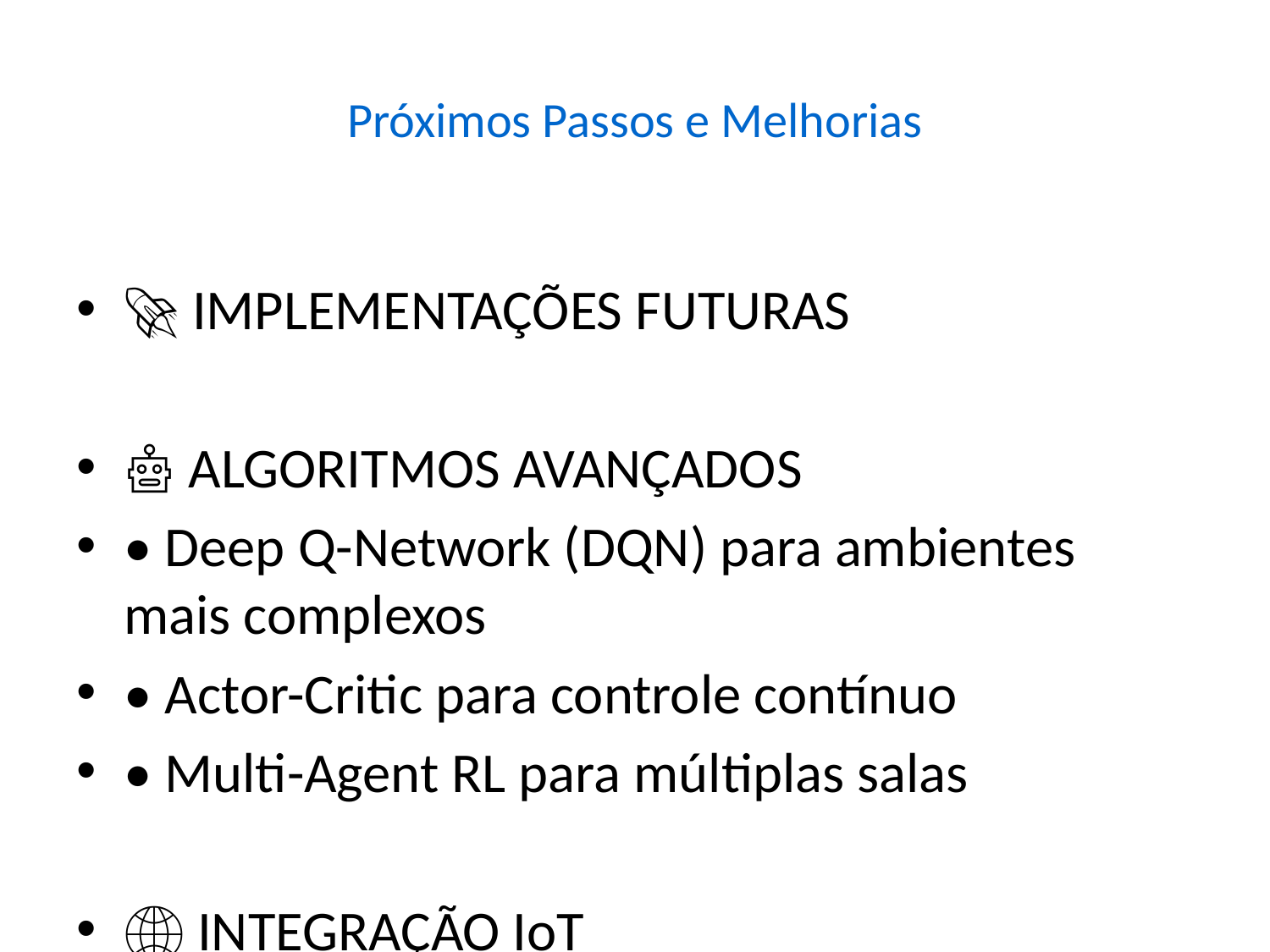

# Próximos Passos e Melhorias

🚀 IMPLEMENTAÇÕES FUTURAS

🤖 ALGORITMOS AVANÇADOS
• Deep Q-Network (DQN) para ambientes mais complexos
• Actor-Critic para controle contínuo
• Multi-Agent RL para múltiplas salas

🌐 INTEGRAÇÃO IoT
• Sensores de temperatura em tempo real
• Sensores de ocupação automáticos
• Integração com sistemas de edificação

🔄 APRENDIZADO CONTÍNUO
• Adaptação em tempo real
• Aprendizado online
• Atualização contínua da política

🏢 ESCALABILIDADE
• Controle centralizado de múltiplas salas
• Otimização global do sistema
• Gestão inteligente de energia

🔧 OTIMIZAÇÕES TÉCNICAS
• Modelo térmico mais detalhado
• Estados contínuos com discretização fina
• Ações contínuas para controle variável
• Função de recompensa adaptativa